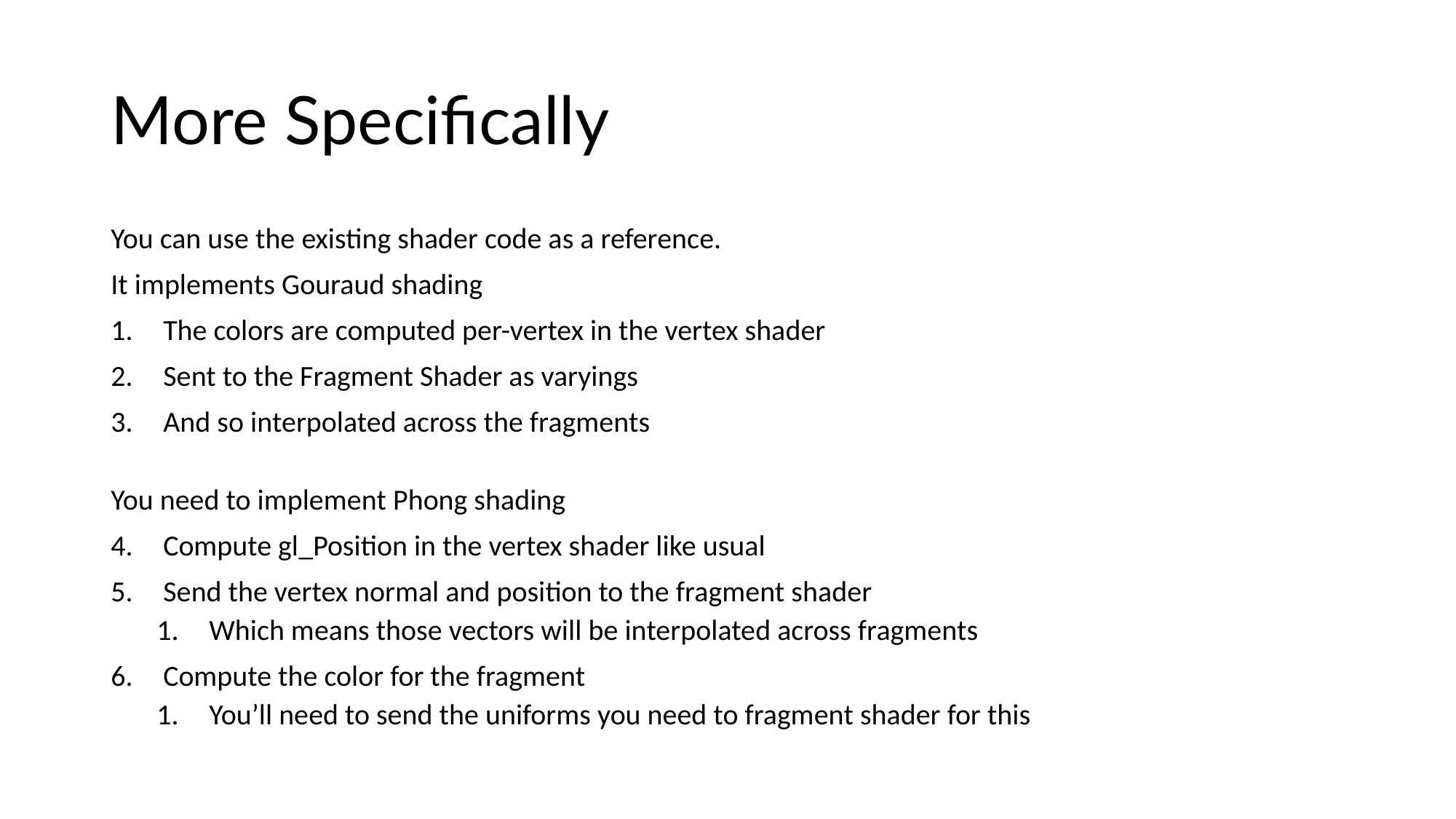

# More Specifically
You can use the existing shader code as a reference.
It implements Gouraud shading
The colors are computed per-vertex in the vertex shader
Sent to the Fragment Shader as varyings
And so interpolated across the fragments
You need to implement Phong shading
Compute gl_Position in the vertex shader like usual
Send the vertex normal and position to the fragment shader
Which means those vectors will be interpolated across fragments
Compute the color for the fragment
You’ll need to send the uniforms you need to fragment shader for this